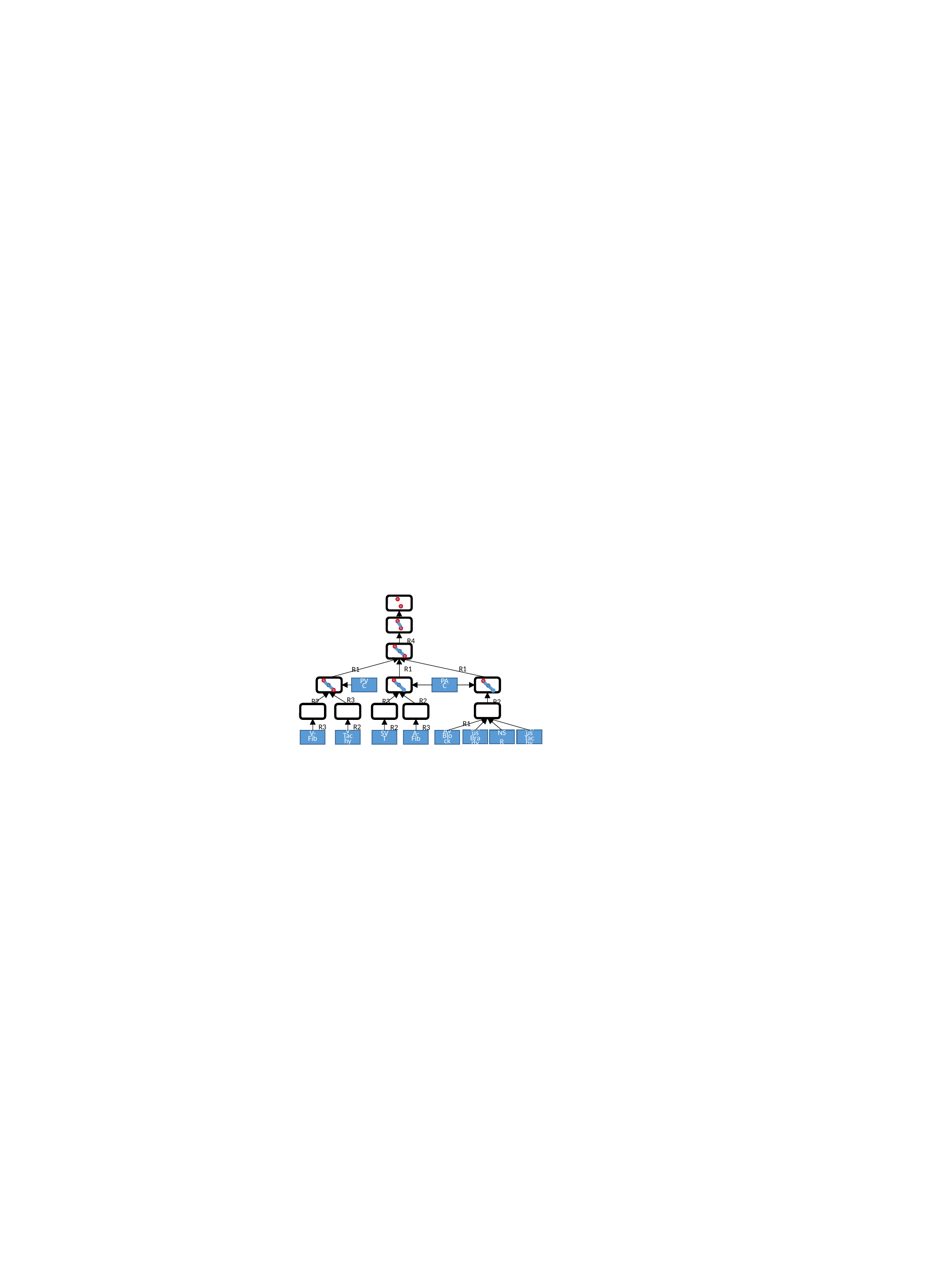

R4

R1
R1
R1

PVC
PAC

R3
R2
R3
R2
R2

R1
R3
R2
R2
R3
NSR
Sinus
Brady
Sinus
Tachy
V-Fib
V Tachy
SVT
A-Fib
AV
Block